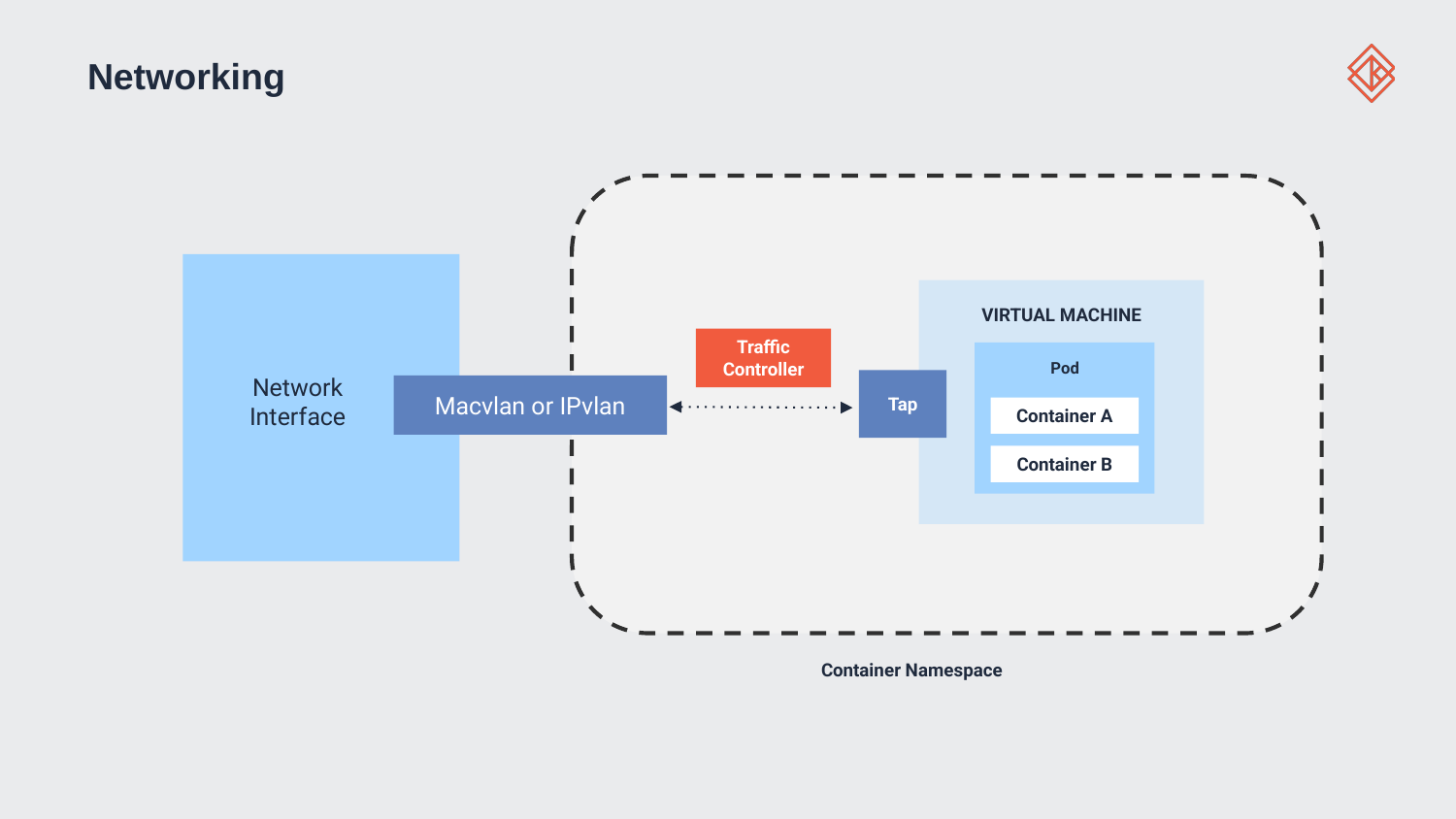

# Networking

VIRTUAL MACHINE
Traffic
Controller

Pod
Network Interface
Tap
Macvlan or IPvlan
Container A
Container B
Container Namespace